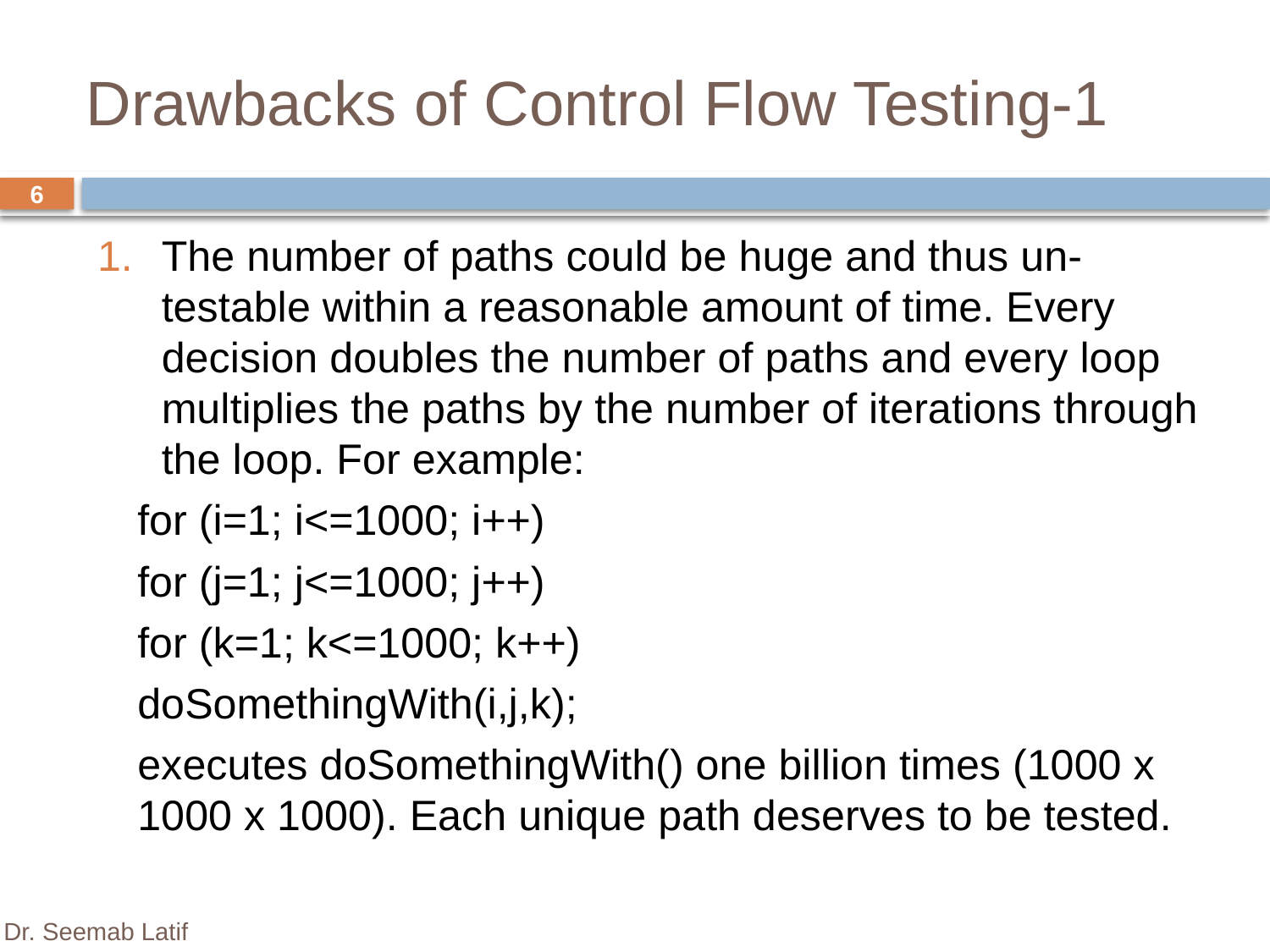

# Drawbacks of Control Flow Testing-1
6
The number of paths could be huge and thus un-testable within a reasonable amount of time. Every decision doubles the number of paths and every loop multiplies the paths by the number of iterations through the loop. For example:
		for (i=1; i<=1000; i++)
			for (j=1; j<=1000; j++)
				for (k=1; k<=1000; k++)
					doSomethingWith(i,j,k);
	executes doSomethingWith() one billion times (1000 x 1000 x 1000). Each unique path deserves to be tested.